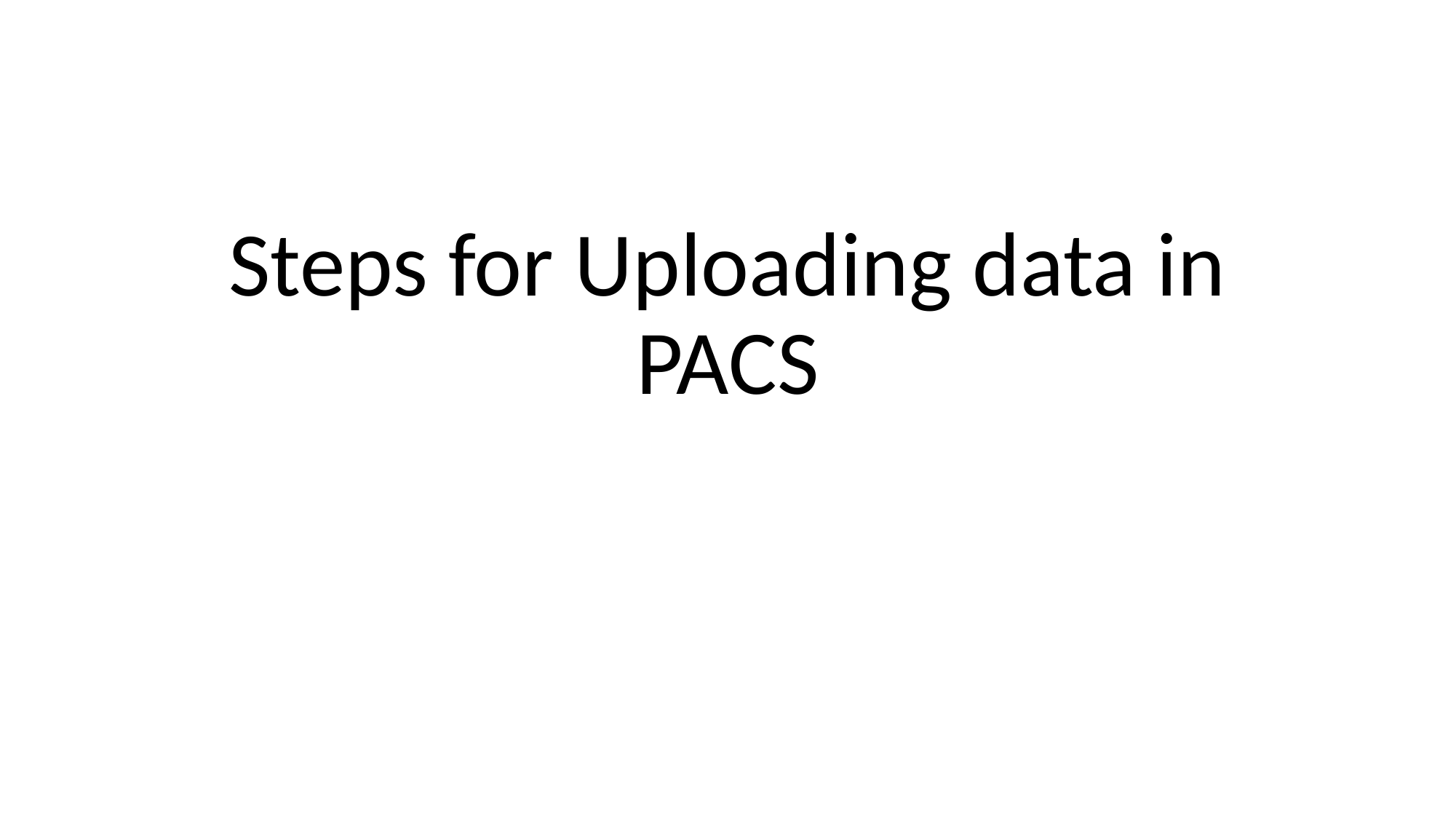

# Steps for Uploading data in PACS